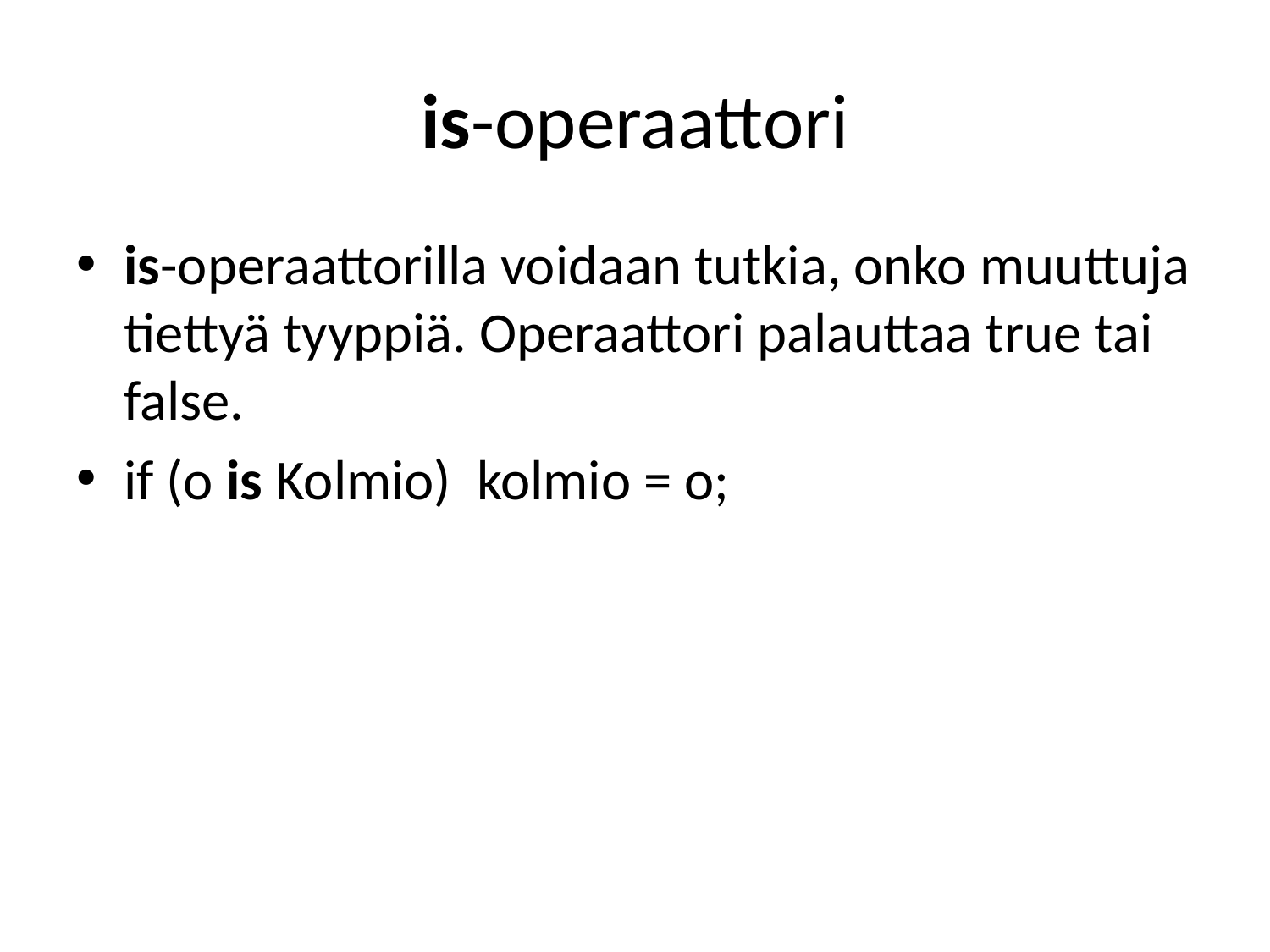

# is-operaattori
is-operaattorilla voidaan tutkia, onko muuttuja tiettyä tyyppiä. Operaattori palauttaa true tai false.
if (o is Kolmio)  kolmio = o;